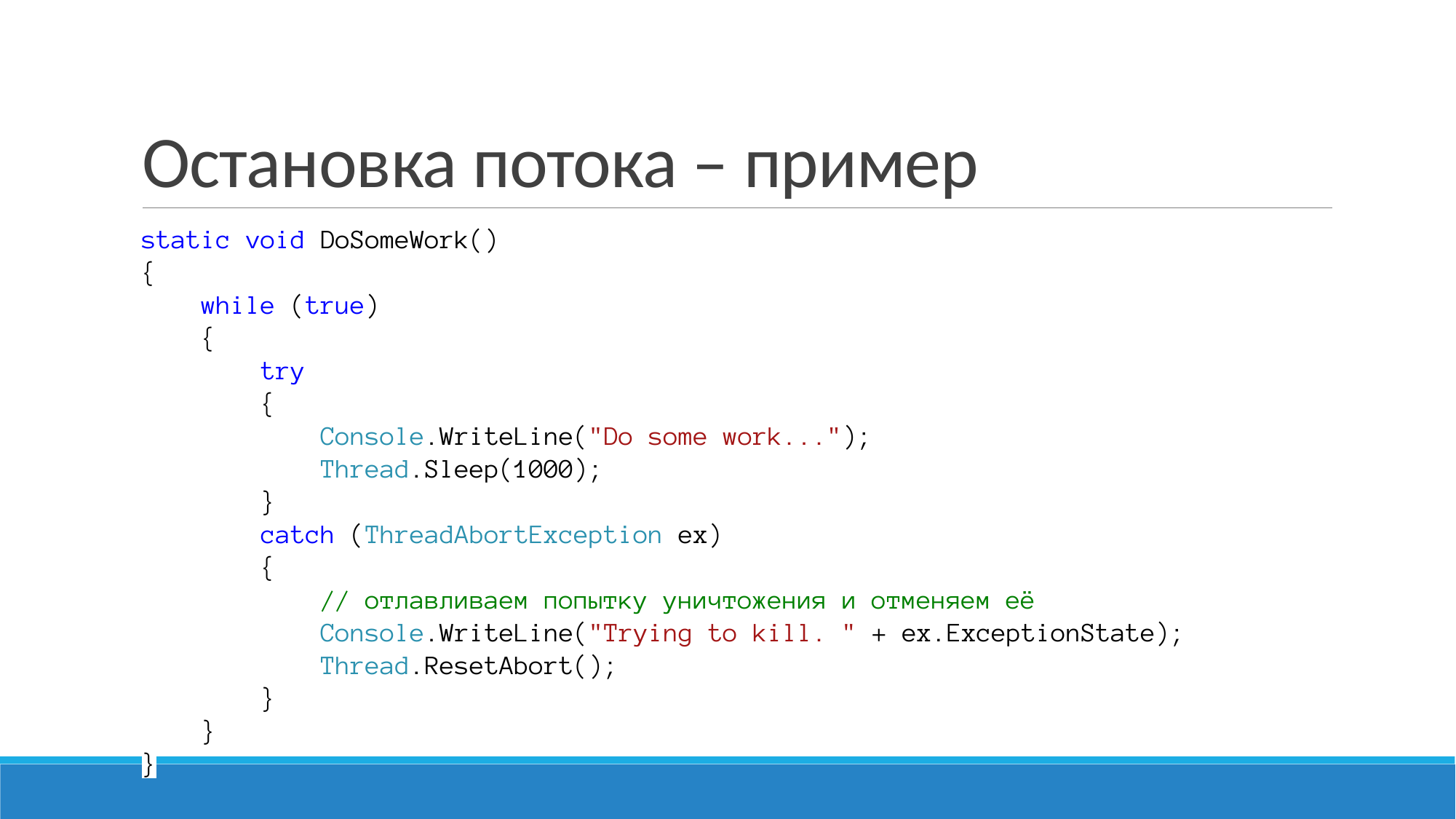

# Остановка потока – пример
static void DoSomeWork()
{
    while (true)
    {
        try
        {
            Console.WriteLine("Do some work...");
            Thread.Sleep(1000);
        }
        catch (ThreadAbortException ex)
        {
            // отлавливаем попытку уничтожения и отменяем её
            Console.WriteLine("Trying to kill. " + ex.ExceptionState);
            Thread.ResetAbort();
        }
    }
}